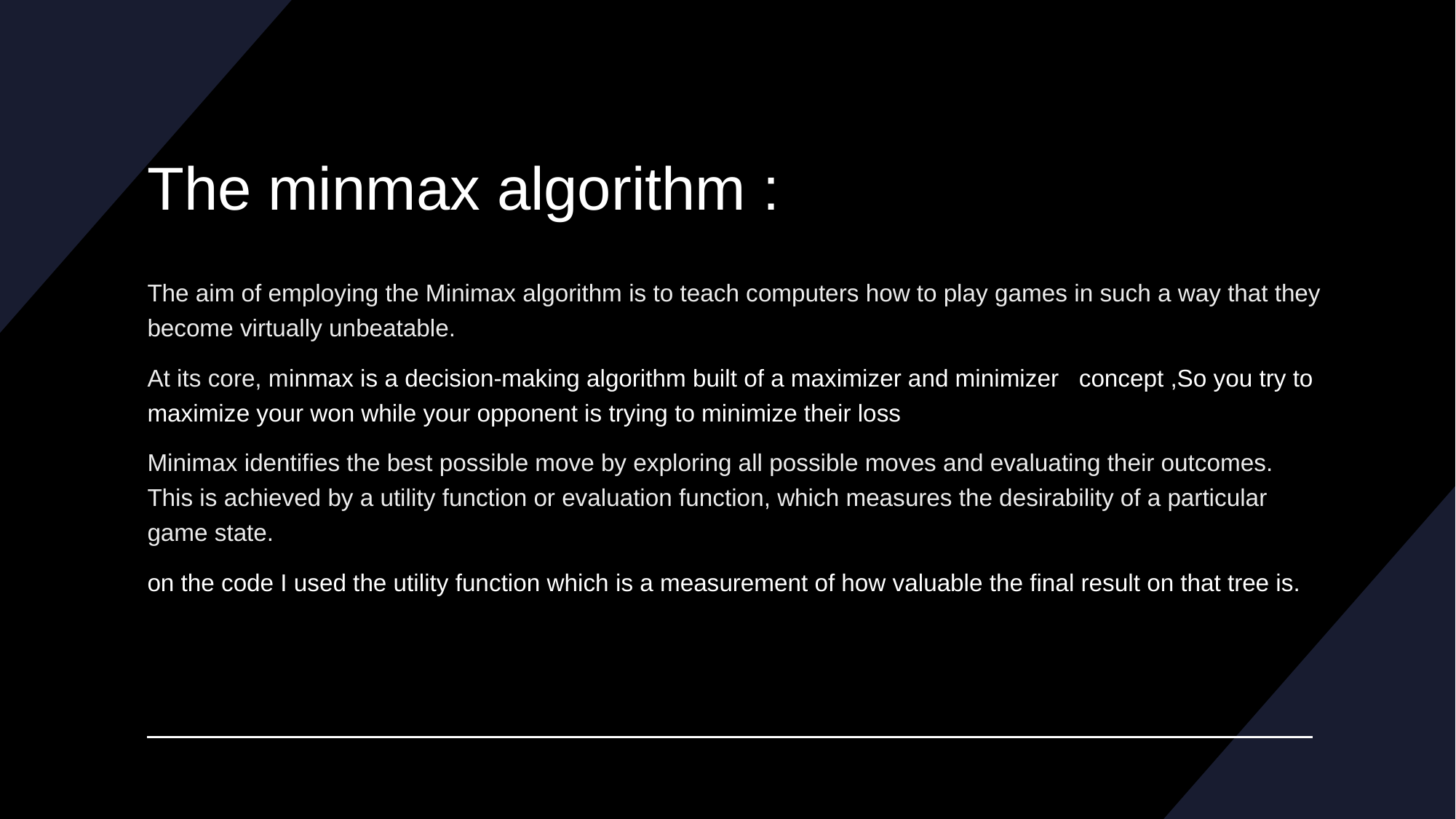

# The minmax algorithm :
The aim of employing the Minimax algorithm is to teach computers how to play games in such a way that they become virtually unbeatable.
At its core, minmax is a decision-making algorithm built of a maximizer and minimizer   concept ,So you try to maximize your won while your opponent is trying to minimize their loss
Minimax identifies the best possible move by exploring all possible moves and evaluating their outcomes. This is achieved by a utility function or evaluation function, which measures the desirability of a particular game state.
on the code I used the utility function which is a measurement of how valuable the final result on that tree is.